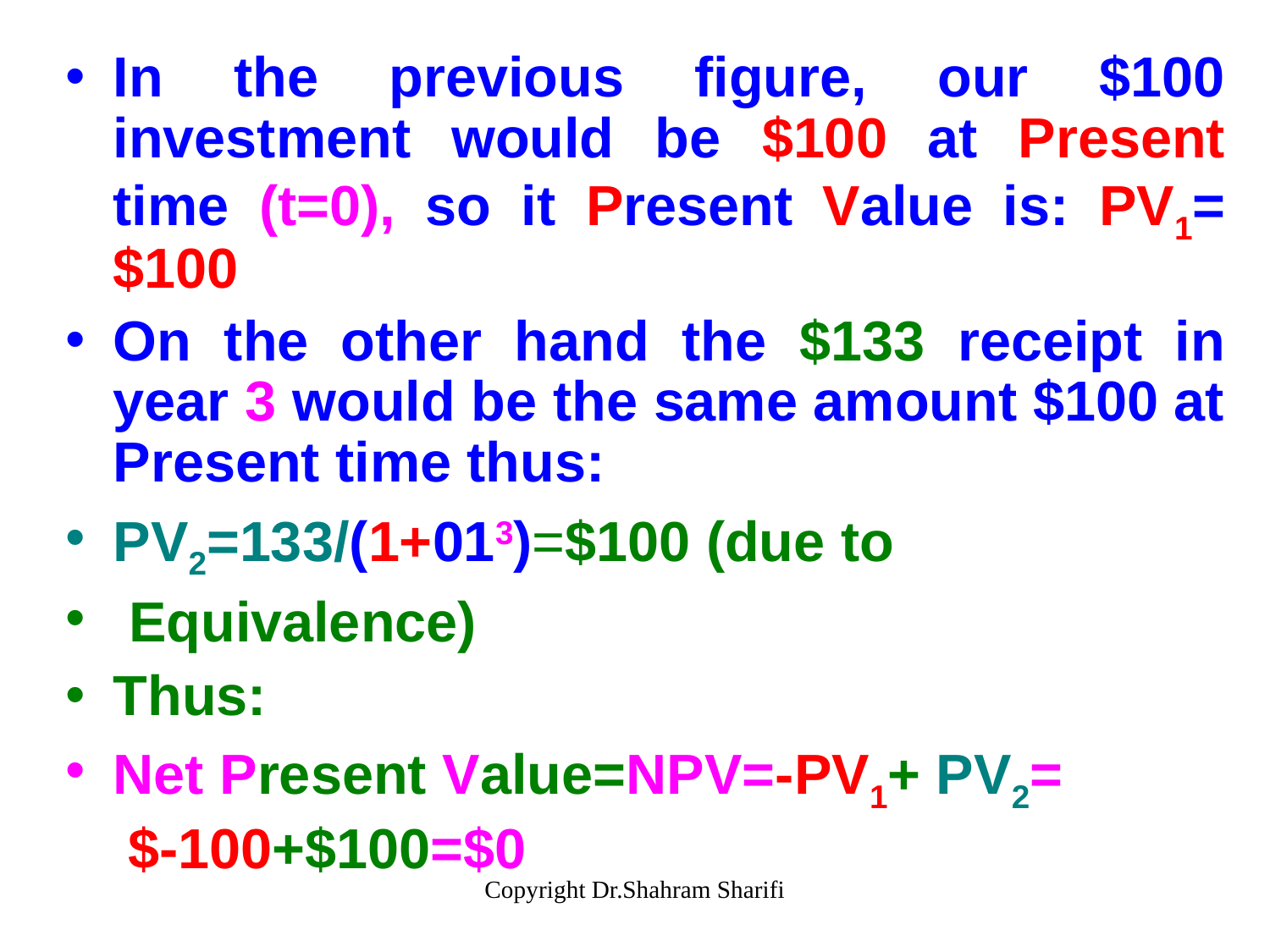

In the previous figure, our $100 investment would be $100 at Present time (t=0), so it Present Value is: PV1= $100
On the other hand the $133 receipt in year 3 would be the same amount $100 at Present time thus:
PV2=133/(1+013)=$100 (due to
 Equivalence)
Thus:
Net Present Value=NPV=-PV1+ PV2=
    $-100+$100=$0
Copyright Dr.Shahram Sharifi